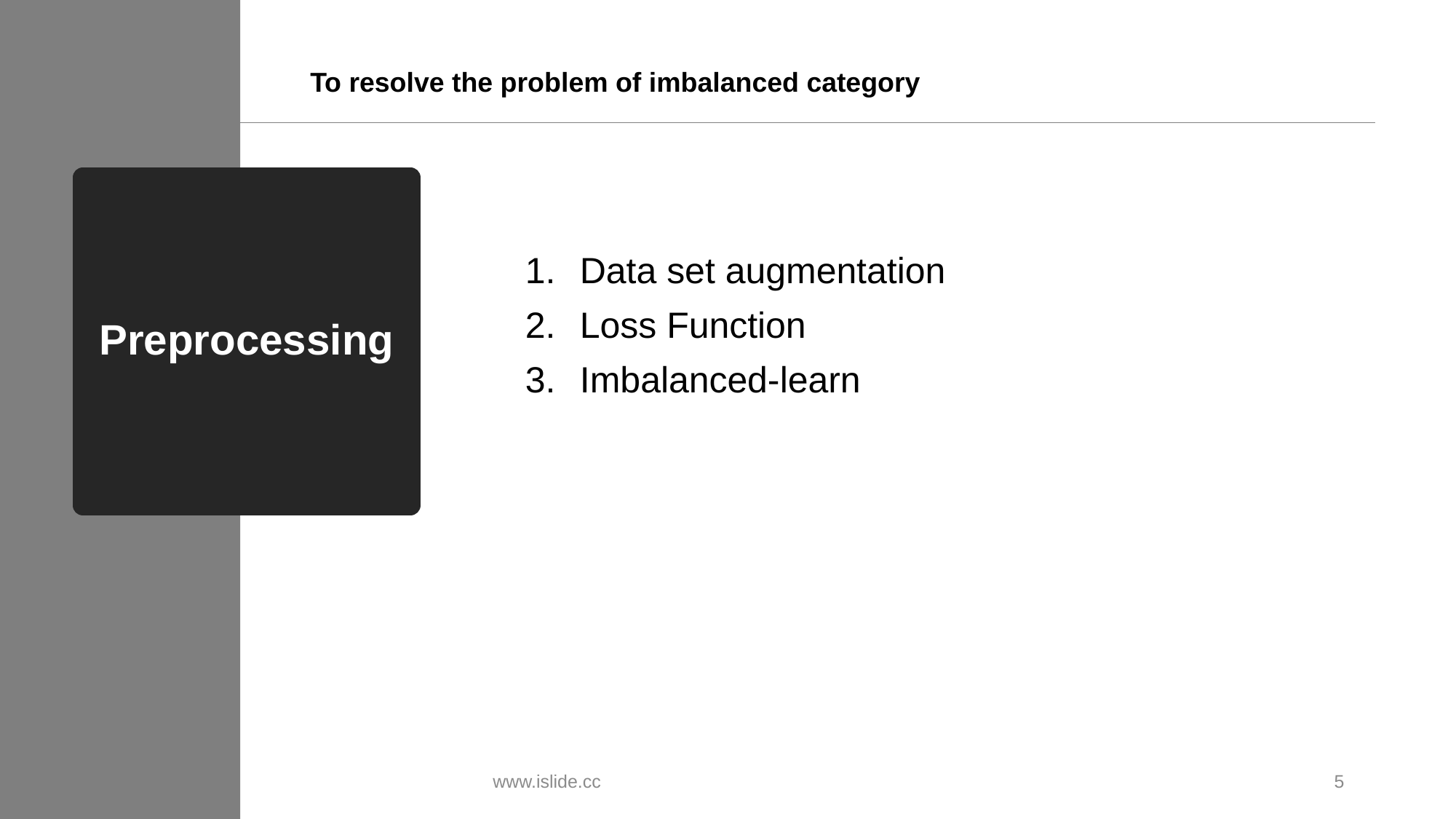

To resolve the problem of imbalanced category
# Preprocessing
Data set augmentation
Loss Function
Imbalanced-learn

www.islide.cc
5